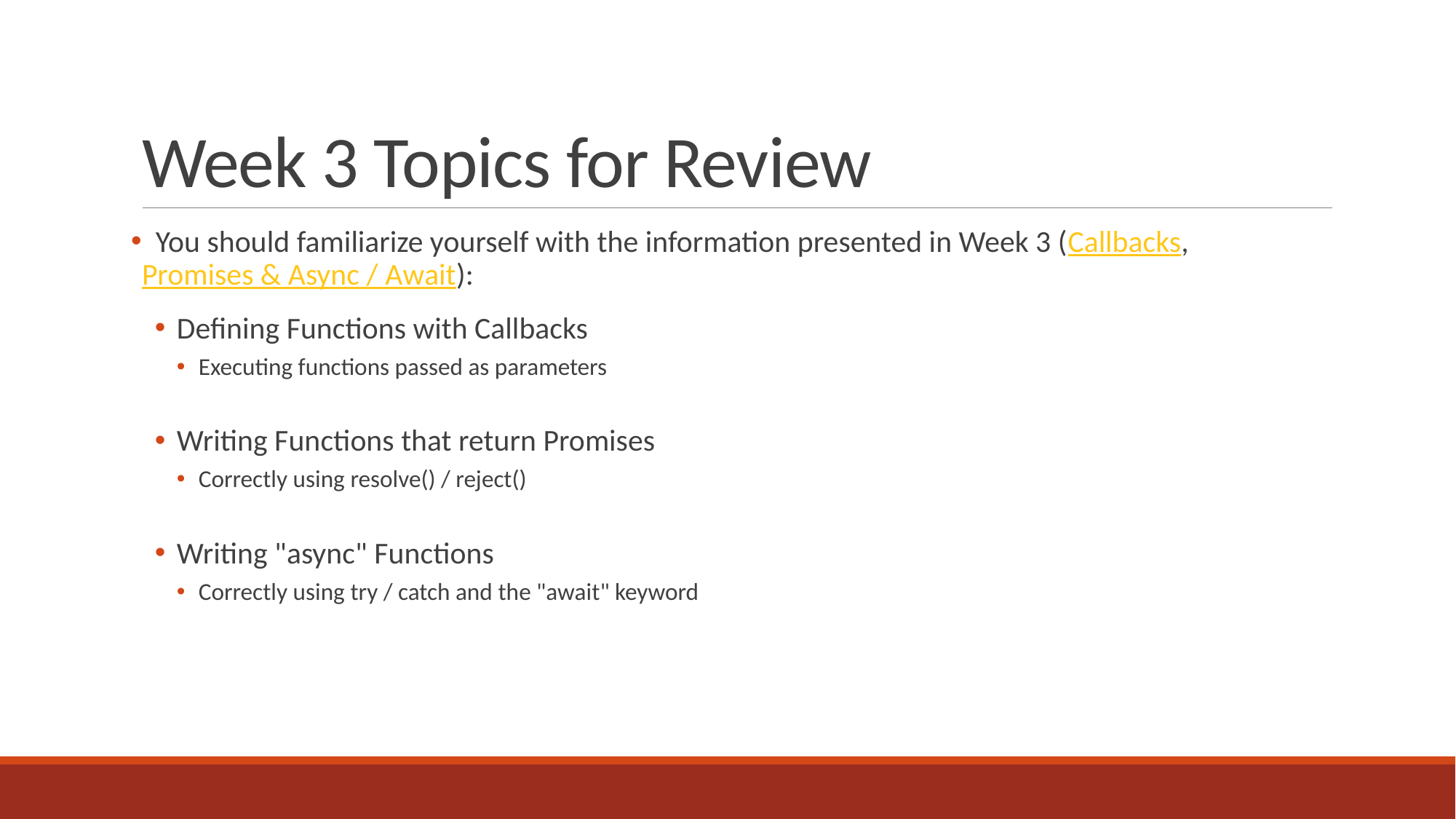

# Week 3 Topics for Review
  You should familiarize yourself with the information presented in Week 3 (Callbacks, Promises & Async / Await):
Defining Functions with Callbacks
Executing functions passed as parameters

Writing Functions that return Promises
Correctly using resolve() / reject()

Writing "async" Functions
Correctly using try / catch and the "await" keyword